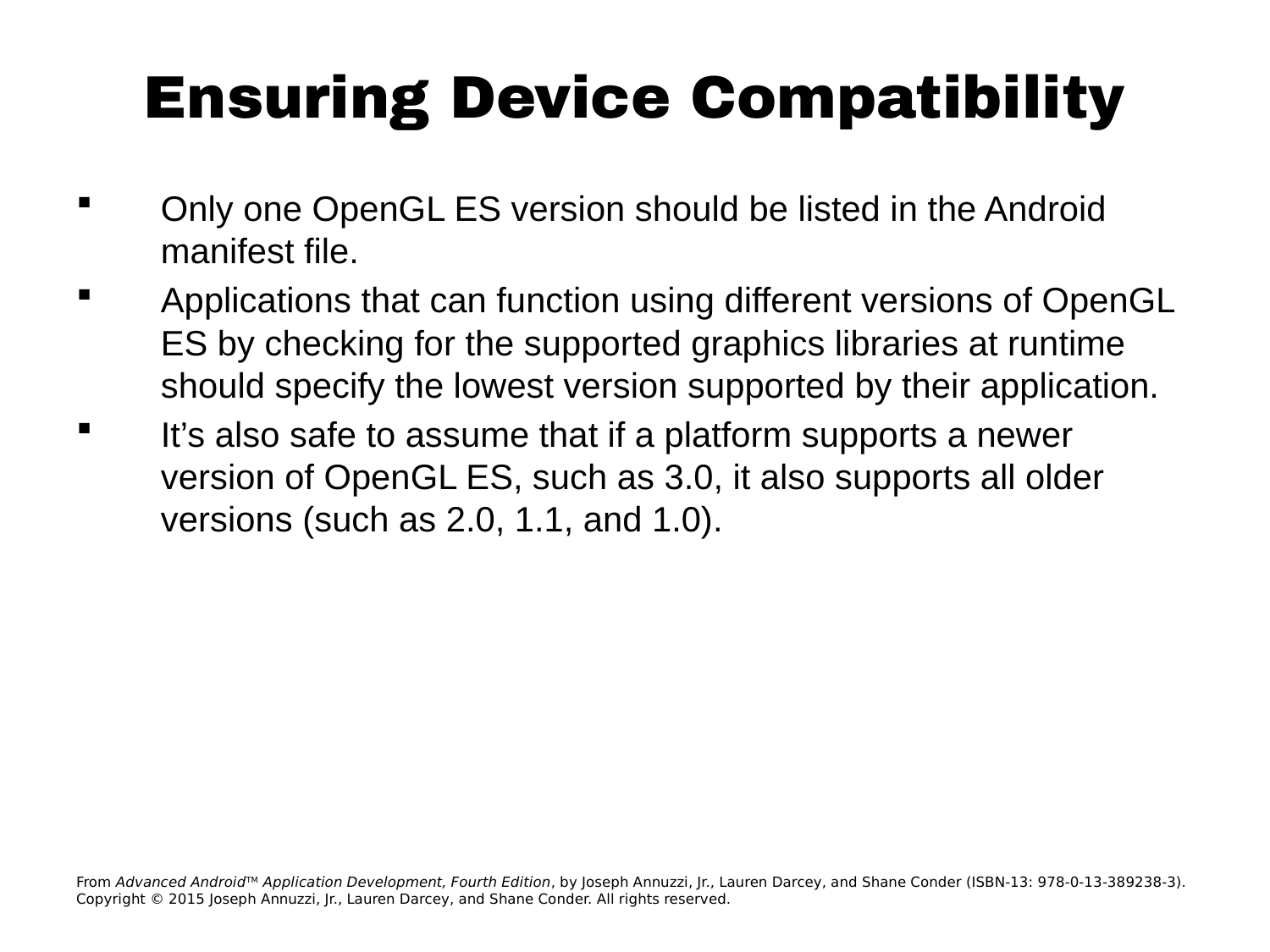

# Ensuring Device Compatibility
Only one OpenGL ES version should be listed in the Android manifest file.
Applications that can function using different versions of OpenGL ES by checking for the supported graphics libraries at runtime should specify the lowest version supported by their application.
It’s also safe to assume that if a platform supports a newer version of OpenGL ES, such as 3.0, it also supports all older versions (such as 2.0, 1.1, and 1.0).
From Advanced AndroidTM Application Development, Fourth Edition, by Joseph Annuzzi, Jr., Lauren Darcey, and Shane Conder (ISBN-13: 978-0-13-389238-3). Copyright © 2015 Joseph Annuzzi, Jr., Lauren Darcey, and Shane Conder. All rights reserved.